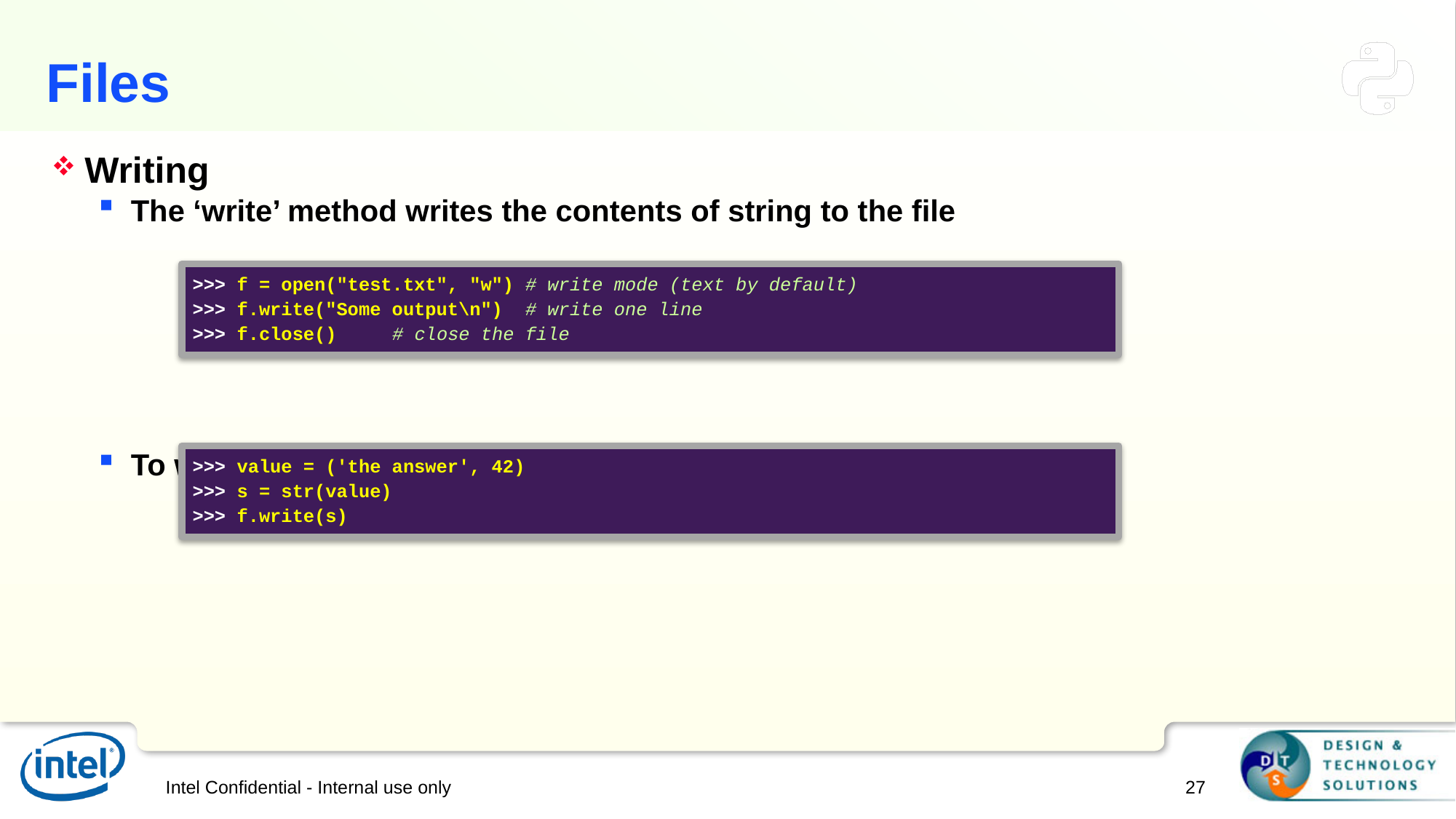

# Files
Writing
The ‘write’ method writes the contents of string to the file

To write something other than string, convert to string first
>>> f = open("test.txt", "w")	# write mode (text by default)
>>> f.write("Some output\n")	# write one line
>>> f.close() 			# close the file
>>> value = ('the answer', 42)
>>> s = str(value)
>>> f.write(s)